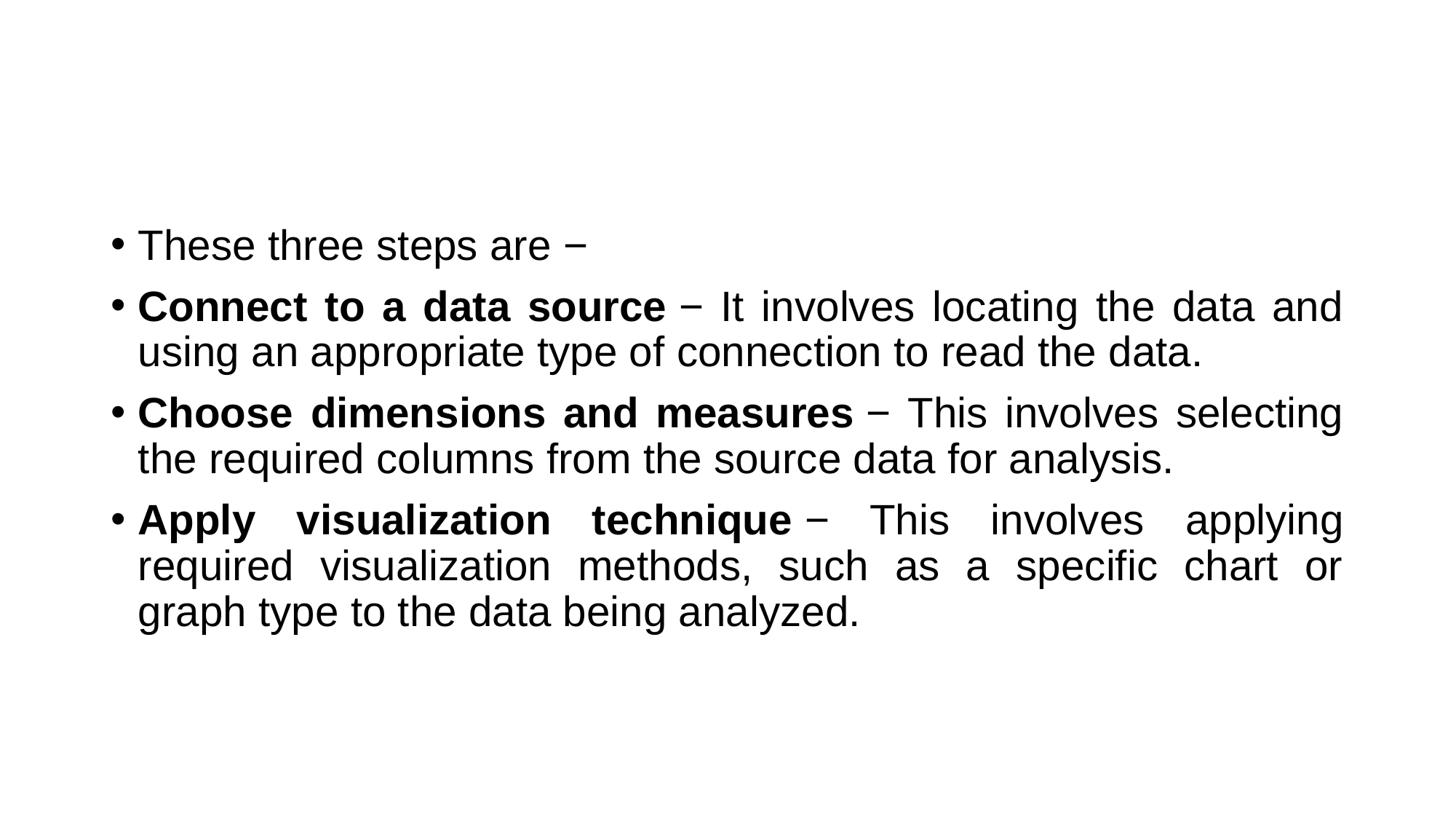

#
These three steps are −
Connect to a data source − It involves locating the data and using an appropriate type of connection to read the data.
Choose dimensions and measures − This involves selecting the required columns from the source data for analysis.
Apply visualization technique − This involves applying required visualization methods, such as a specific chart or graph type to the data being analyzed.